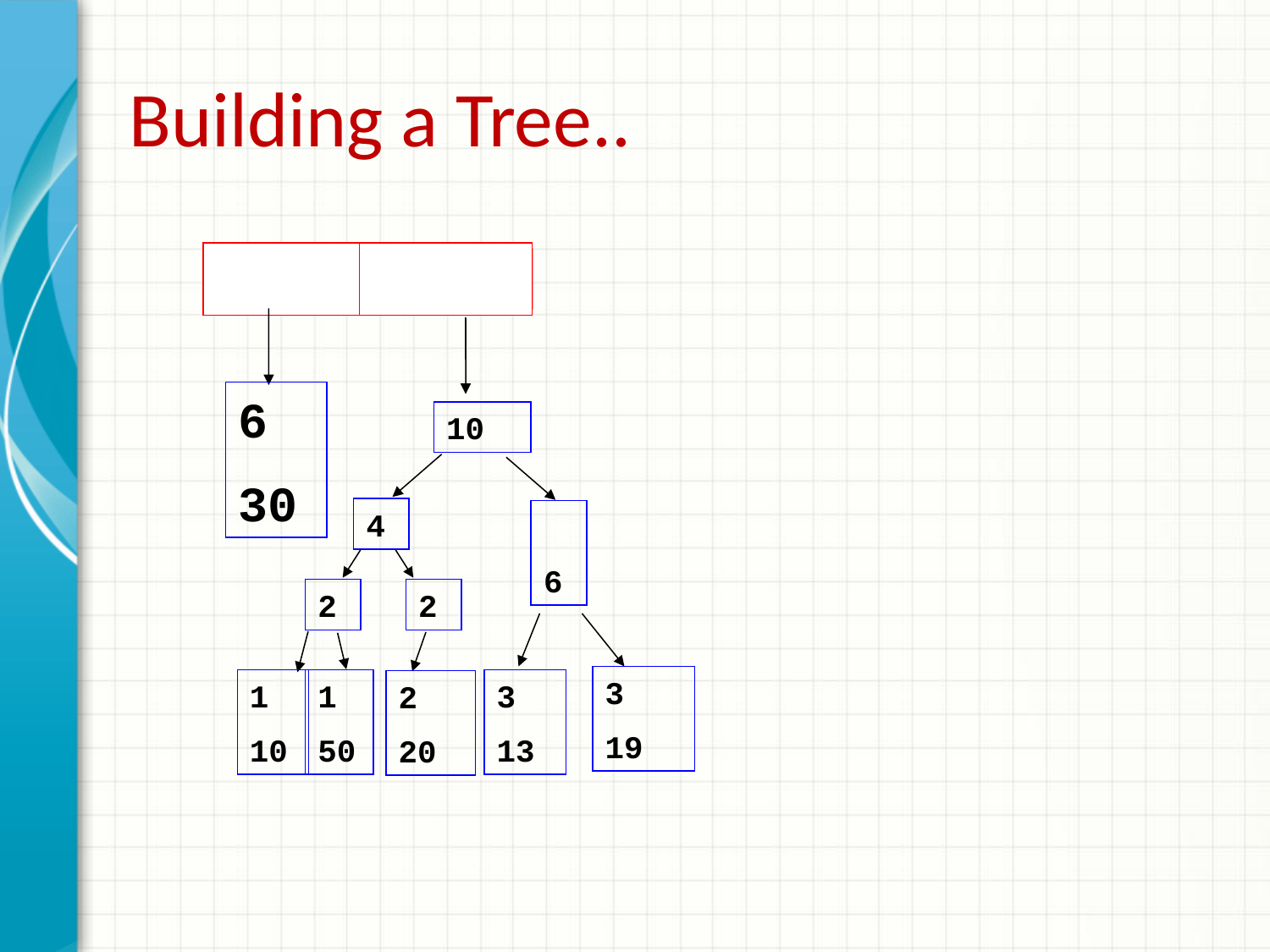

# Building a Tree..

6
30

10

4

6

2
2

3
19
1
10
1
50
3
13
2
20